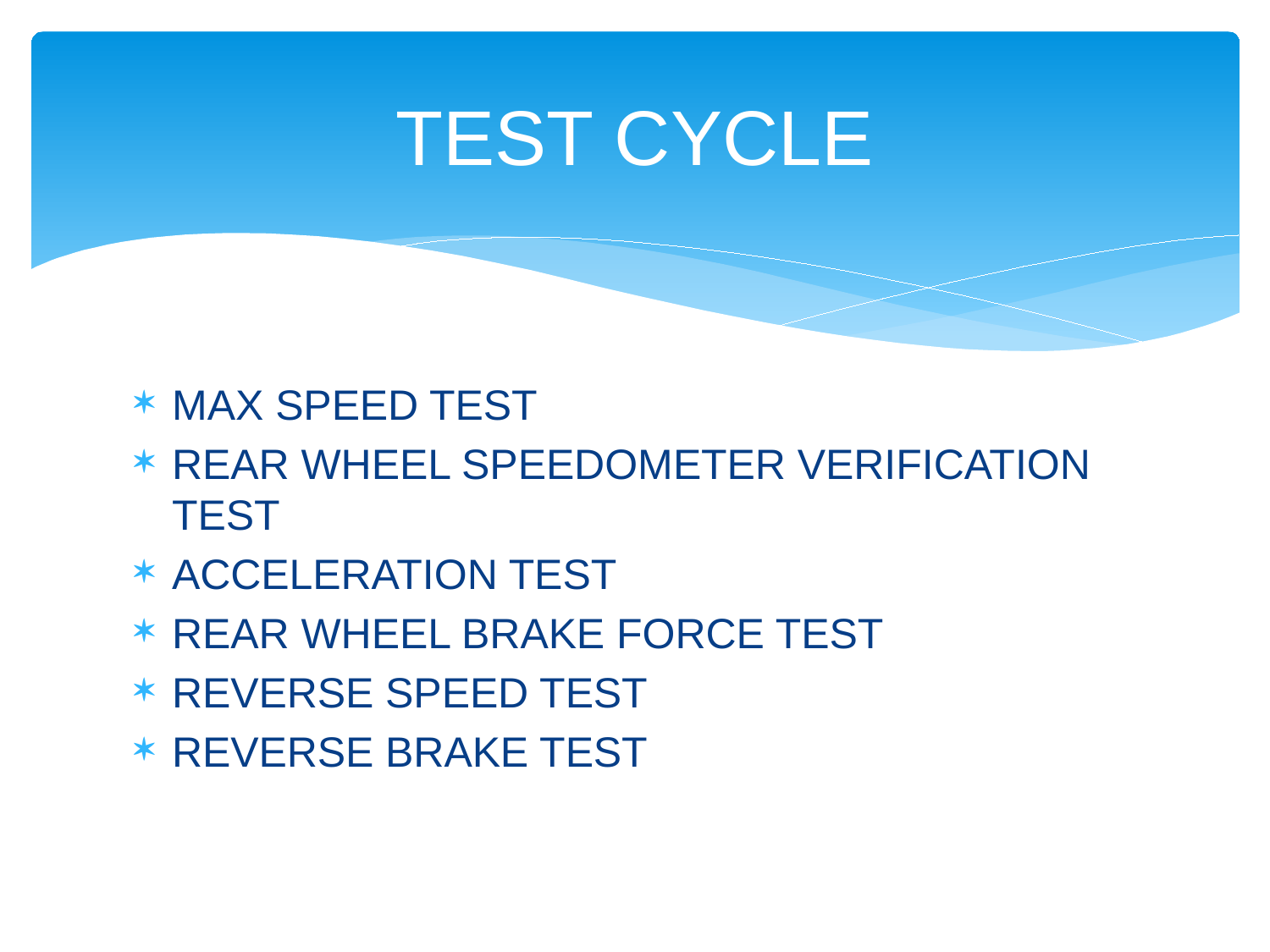

# TEST CYCLE
MAX SPEED TEST
REAR WHEEL SPEEDOMETER VERIFICATION  TEST
ACCELERATION TEST
REAR WHEEL BRAKE FORCE TEST
REVERSE SPEED TEST
REVERSE BRAKE TEST